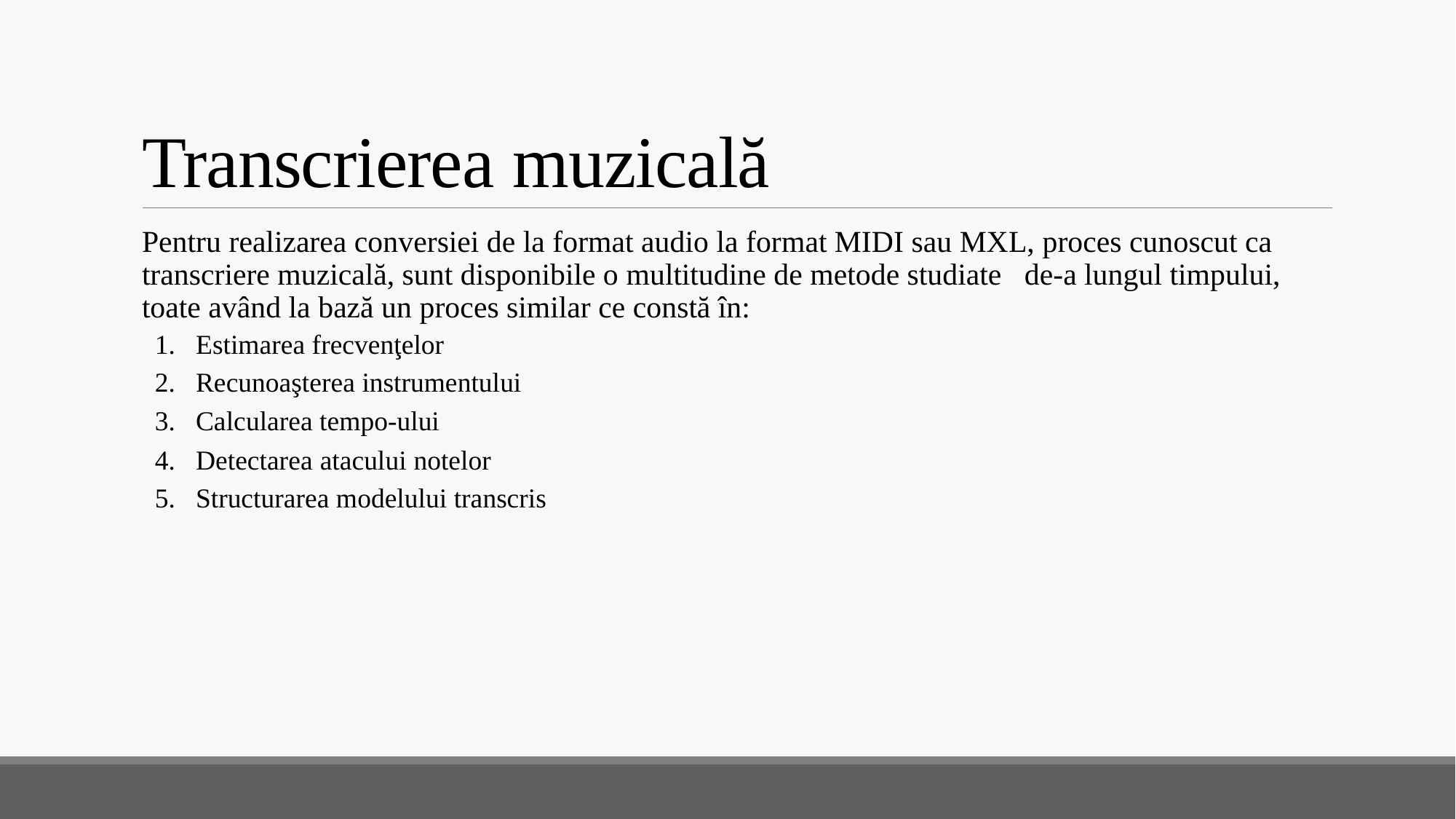

# Transcrierea muzicală
Pentru realizarea conversiei de la format audio la format MIDI sau MXL, proces cunoscut ca transcriere muzicală, sunt disponibile o multitudine de metode studiate   de-a lungul timpului, toate având la bază un proces similar ce constă în:
Estimarea frecvenţelor
Recunoaşterea instrumentului
Calcularea tempo-ului
Detectarea atacului notelor
Structurarea modelului transcris